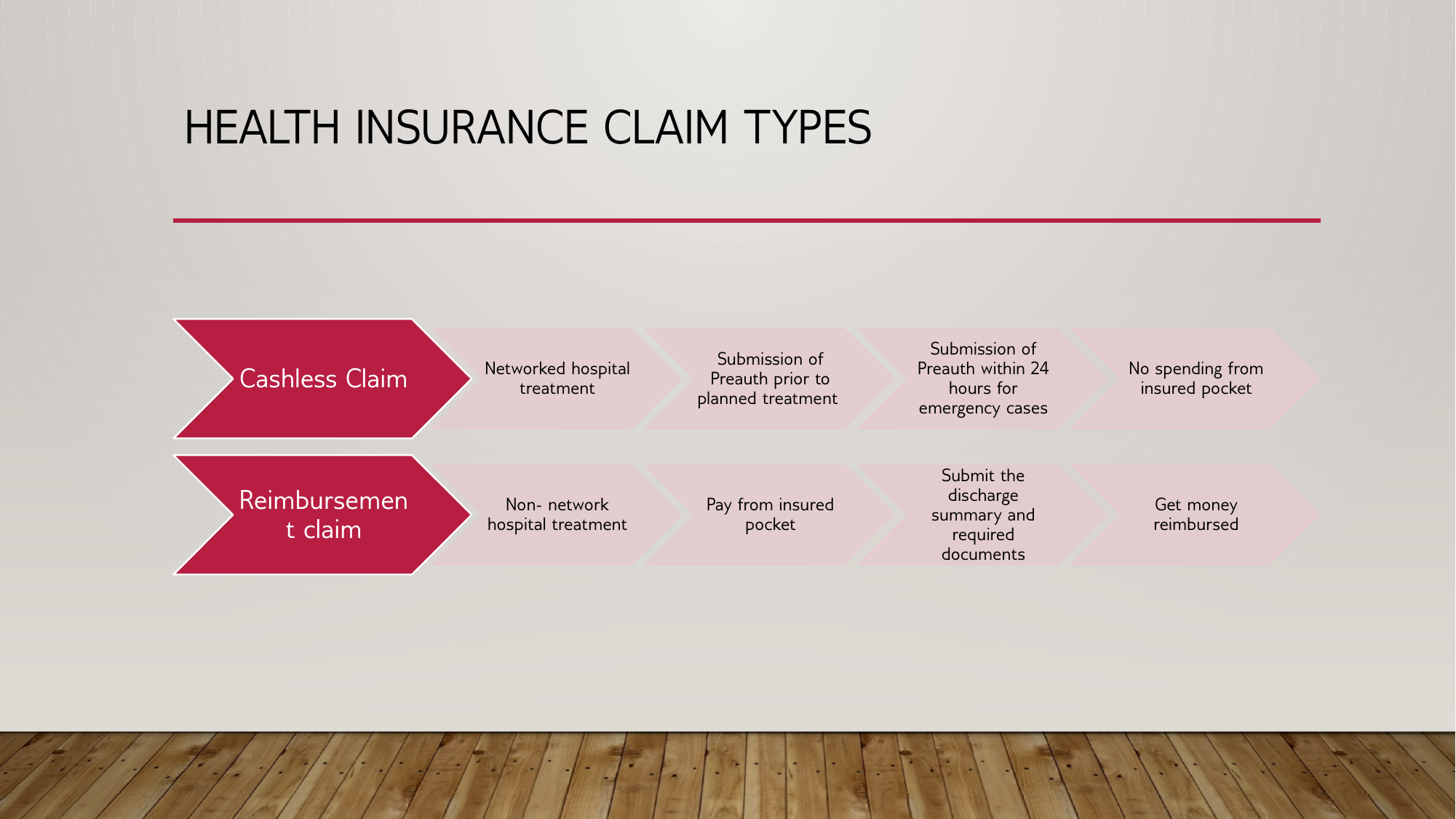

# Health insurance Claim Types
Cashless Claim
Networked hospital treatment
Submission of Preauth prior to planned treatment
Submission of Preauth within 24 hours for emergency cases
No spending from insured pocket
Reimbursement claim
Non- network hospital treatment
Pay from insured pocket
Submit the discharge summary and required documents
Get money reimbursed